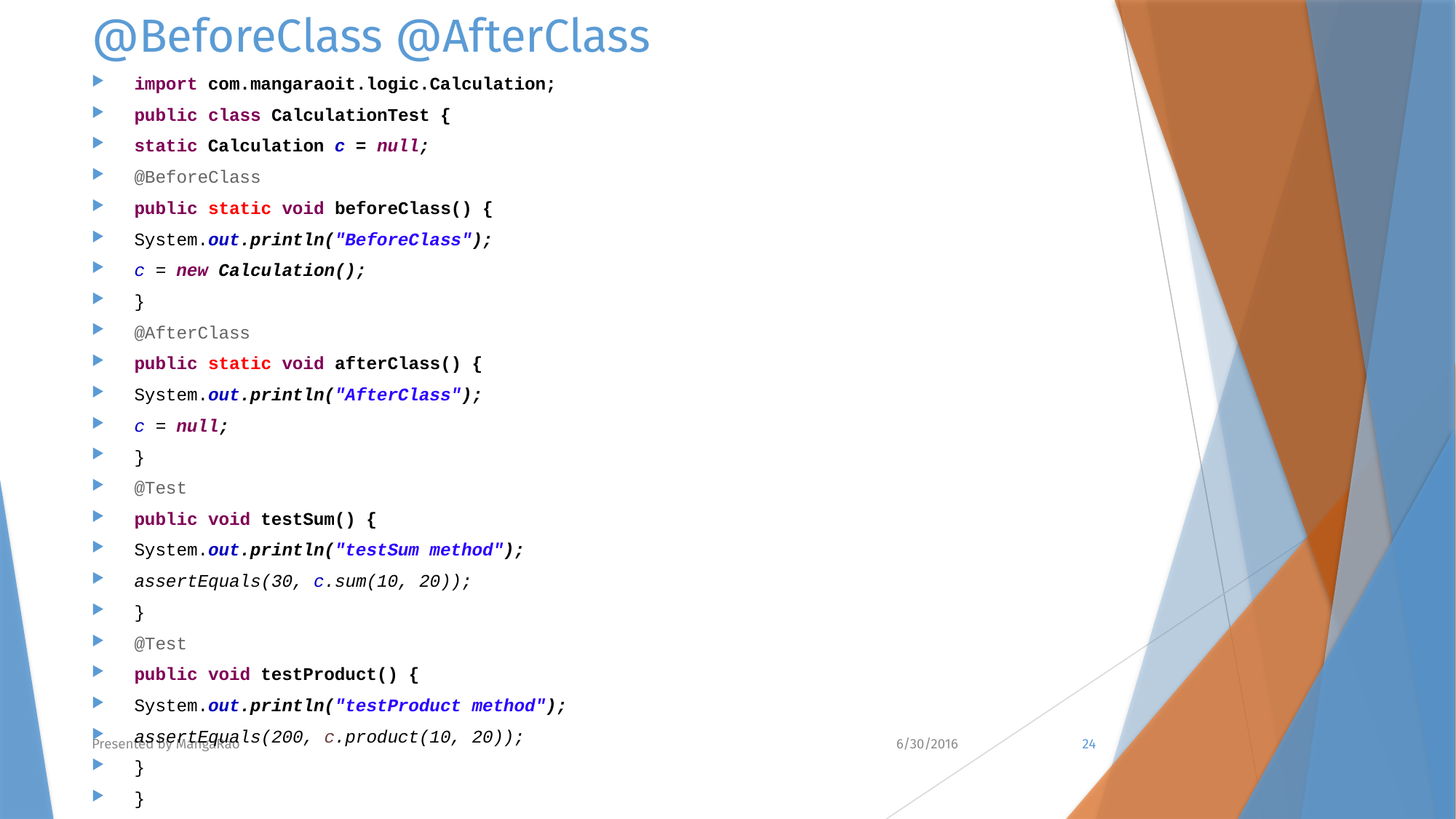

# @BeforeClass @AfterClass
import com.mangaraoit.logic.Calculation;
public class CalculationTest {
static Calculation c = null;
@BeforeClass
public static void beforeClass() {
System.out.println("BeforeClass");
c = new Calculation();
}
@AfterClass
public static void afterClass() {
System.out.println("AfterClass");
c = null;
}
@Test
public void testSum() {
System.out.println("testSum method");
assertEquals(30, c.sum(10, 20));
}
@Test
public void testProduct() {
System.out.println("testProduct method");
assertEquals(200, c.product(10, 20));
}
}
Presented by MangaRao
6/30/2016
24